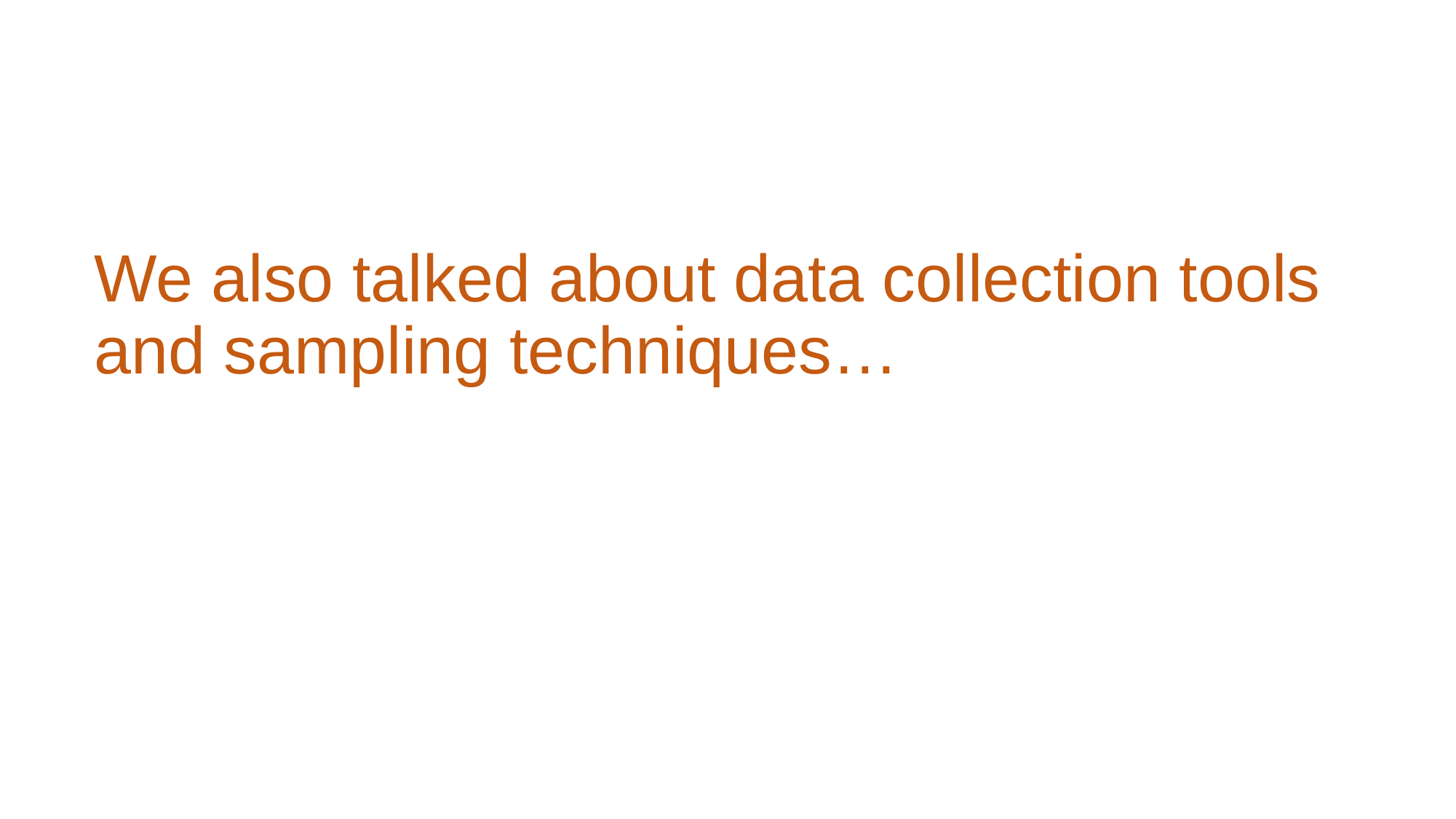

# We also talked about data collection tools and sampling techniques…